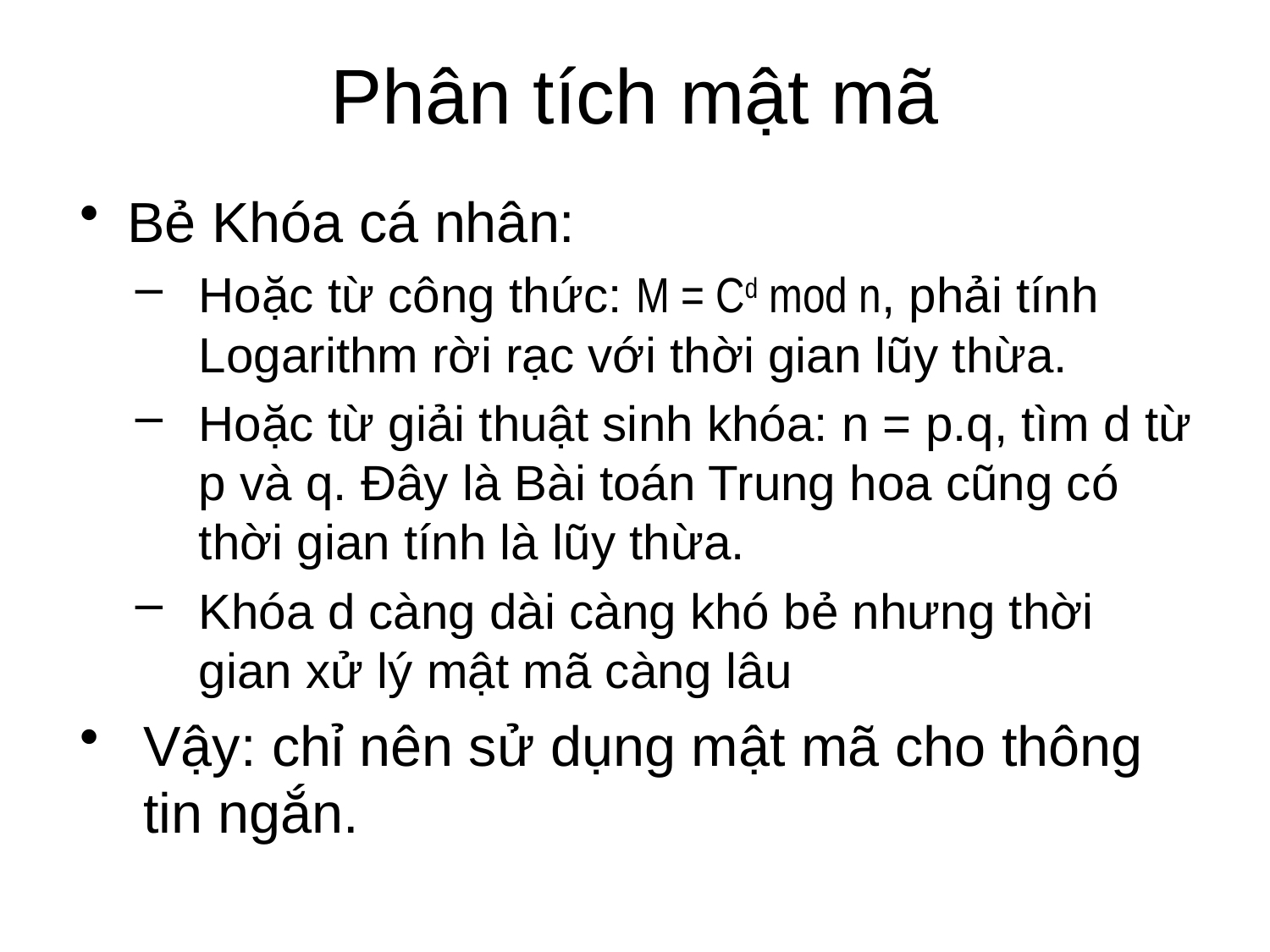

# Phân tích mật mã
Bẻ Khóa cá nhân:
Hoặc từ công thức: M = Cd mod n, phải tính Logarithm rời rạc với thời gian lũy thừa.
Hoặc từ giải thuật sinh khóa: n = p.q, tìm d từ p và q. Đây là Bài toán Trung hoa cũng có thời gian tính là lũy thừa.
Khóa d càng dài càng khó bẻ nhưng thời gian xử lý mật mã càng lâu
Vậy: chỉ nên sử dụng mật mã cho thông tin ngắn.